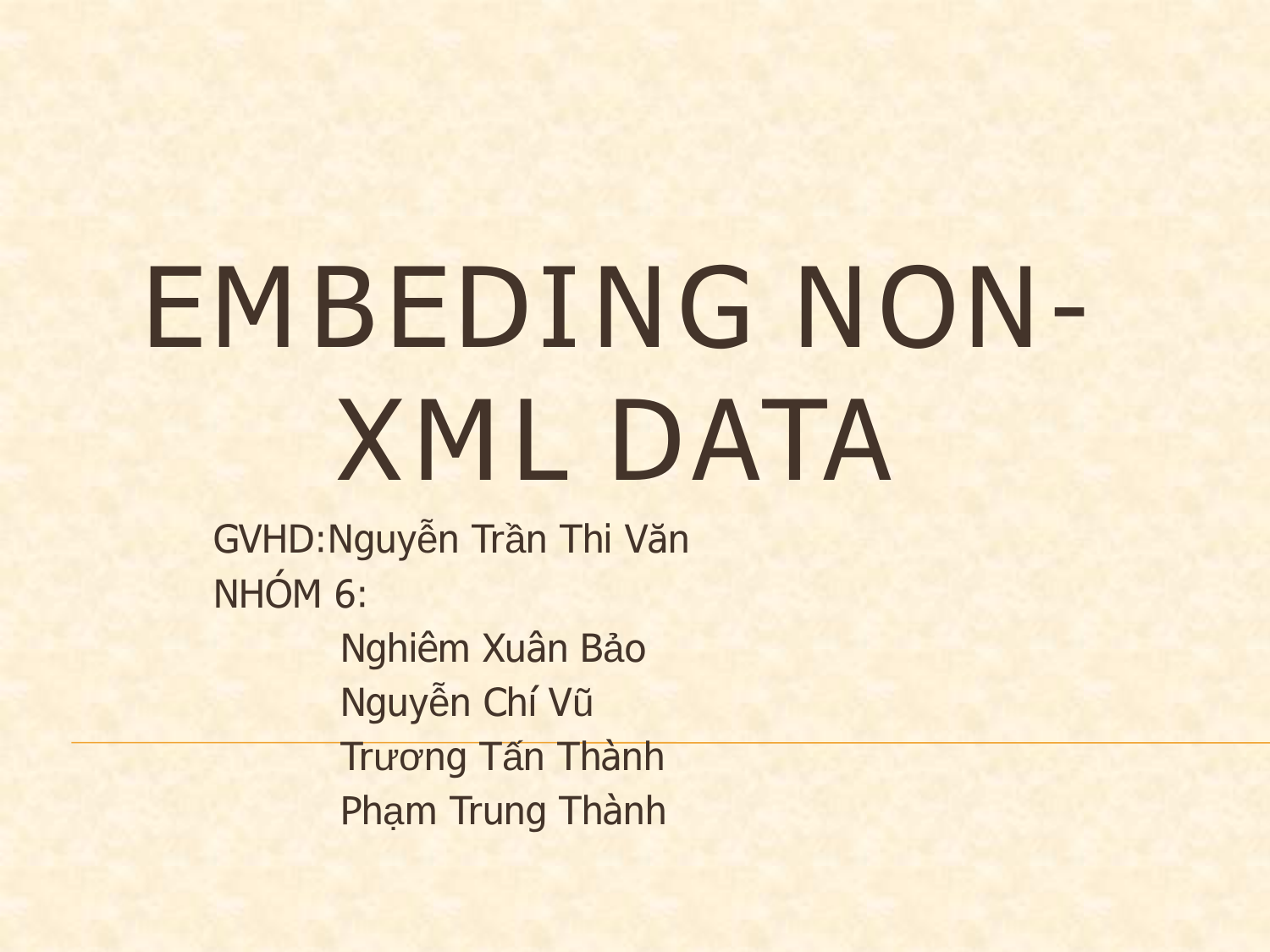

EMBEDING NON-XML DATA
	GVHD:Nguyễn Trần Thi Văn
	NHÓM 6:
		Nghiêm Xuân Bảo
		Nguyễn Chí Vũ
		Trương Tấn Thành
		Phạm Trung Thành